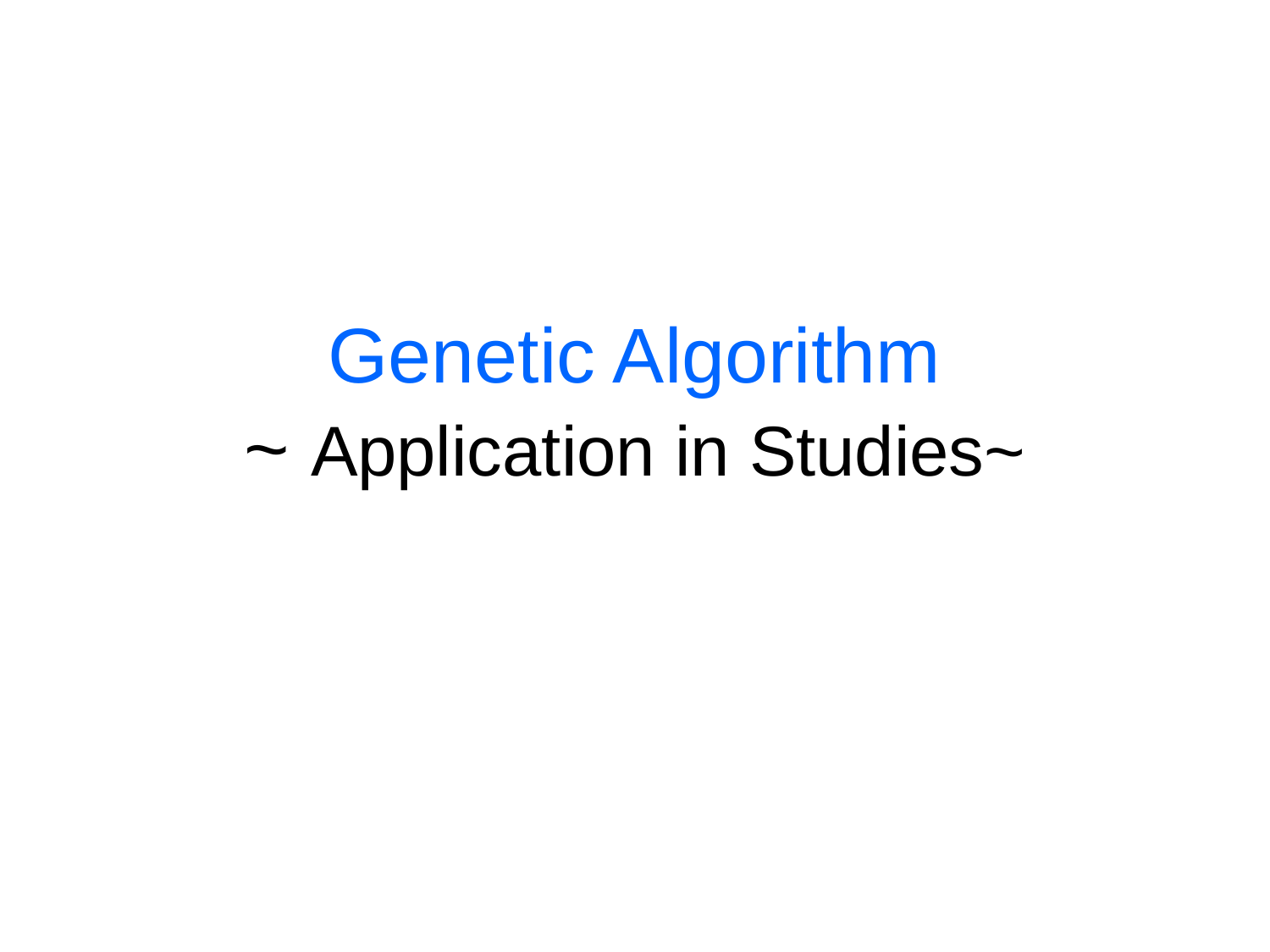

# Genetic Algorithm ~ Application in Studies~